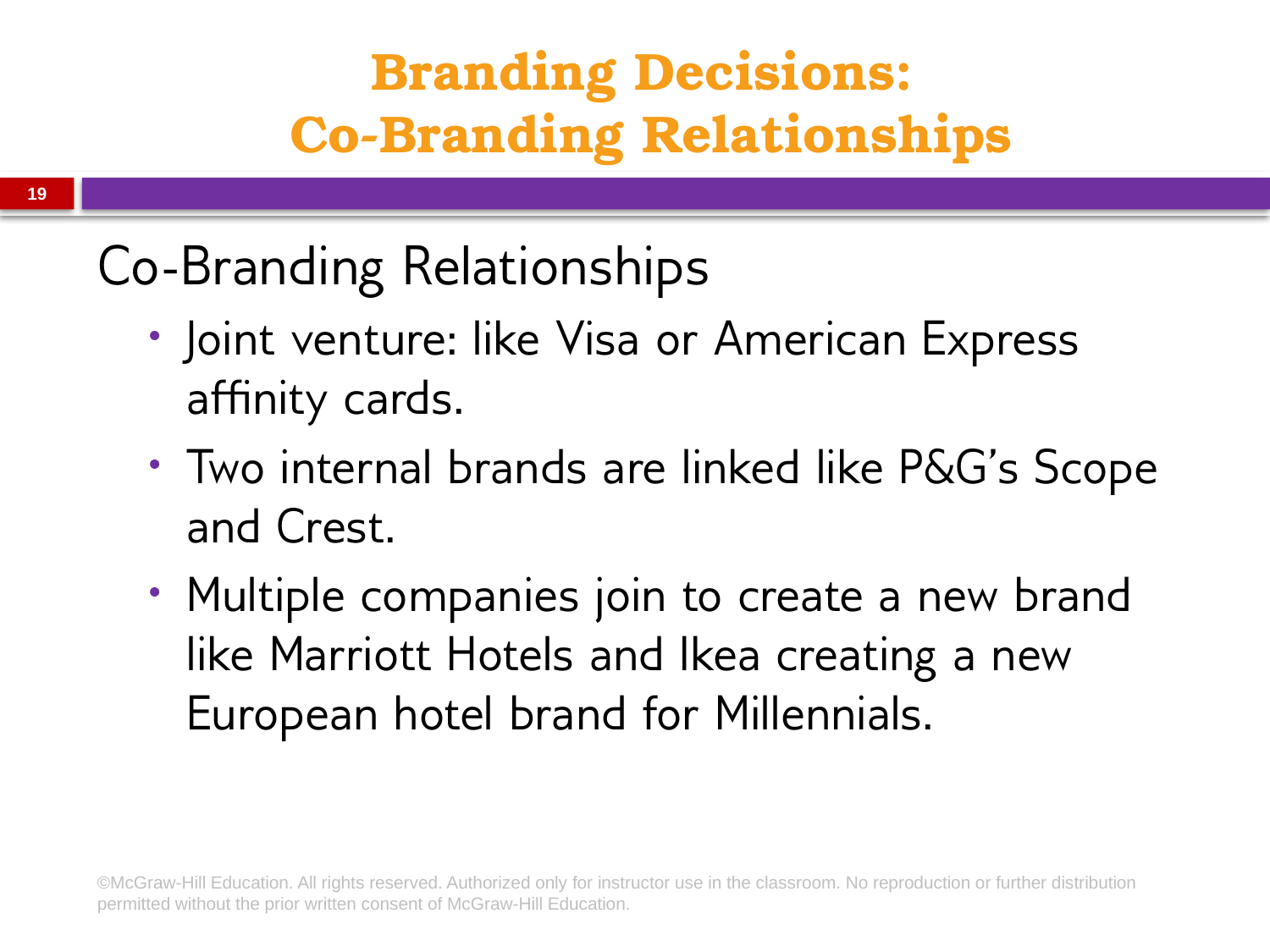

# Branding Decisions: Co-Branding Relationships
19
Co-Branding Relationships
Joint venture: like Visa or American Express affinity cards.
Two internal brands are linked like P&G’s Scope and Crest.
Multiple companies join to create a new brand like Marriott Hotels and Ikea creating a new European hotel brand for Millennials.

©McGraw-Hill Education. All rights reserved. Authorized only for instructor use in the classroom. No reproduction or further distribution permitted without the prior written consent of McGraw-Hill Education.